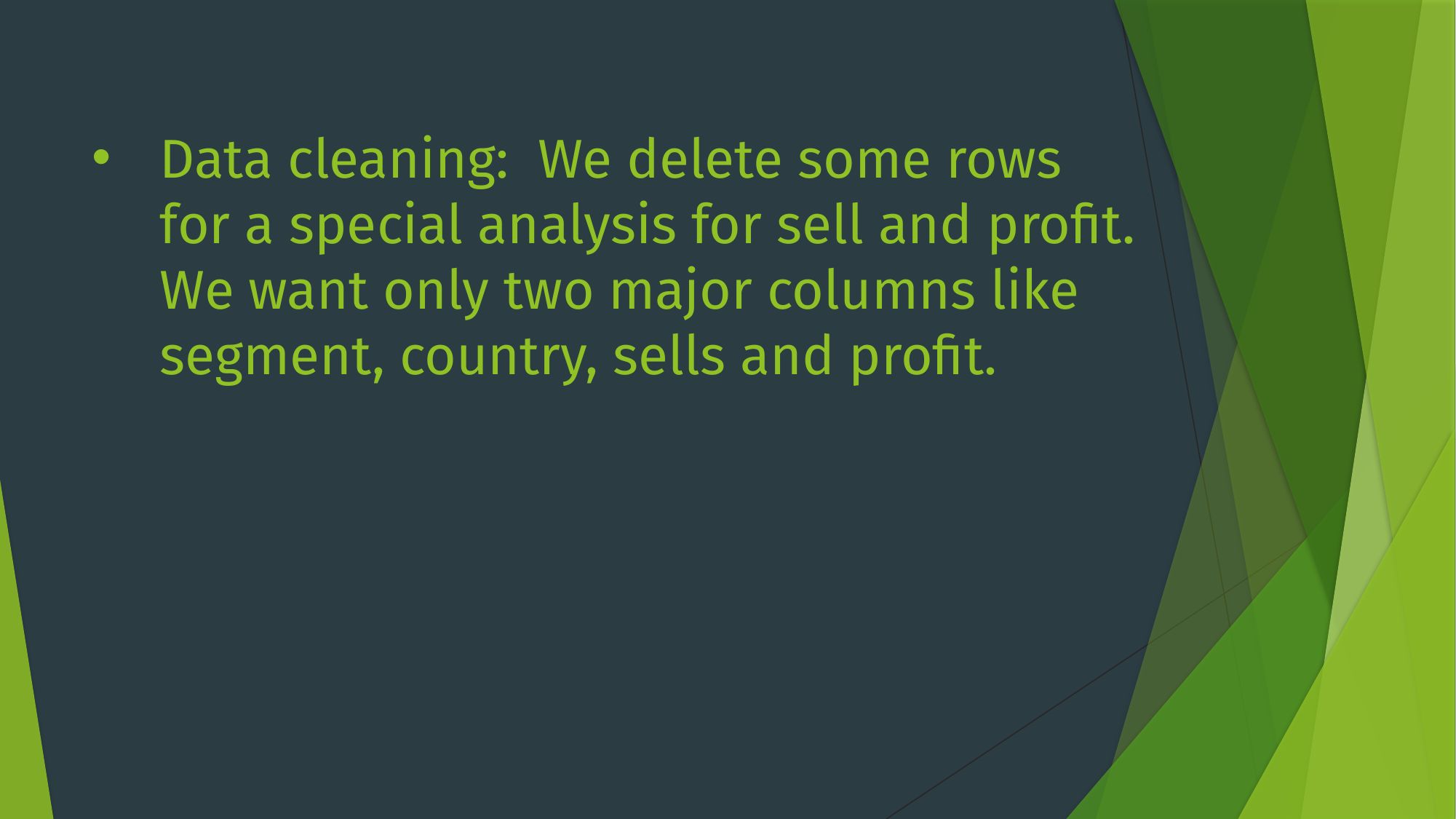

# Data cleaning:  We delete some rows for a special analysis for sell and profit. We want only two major columns like segment, country, sells and profit.